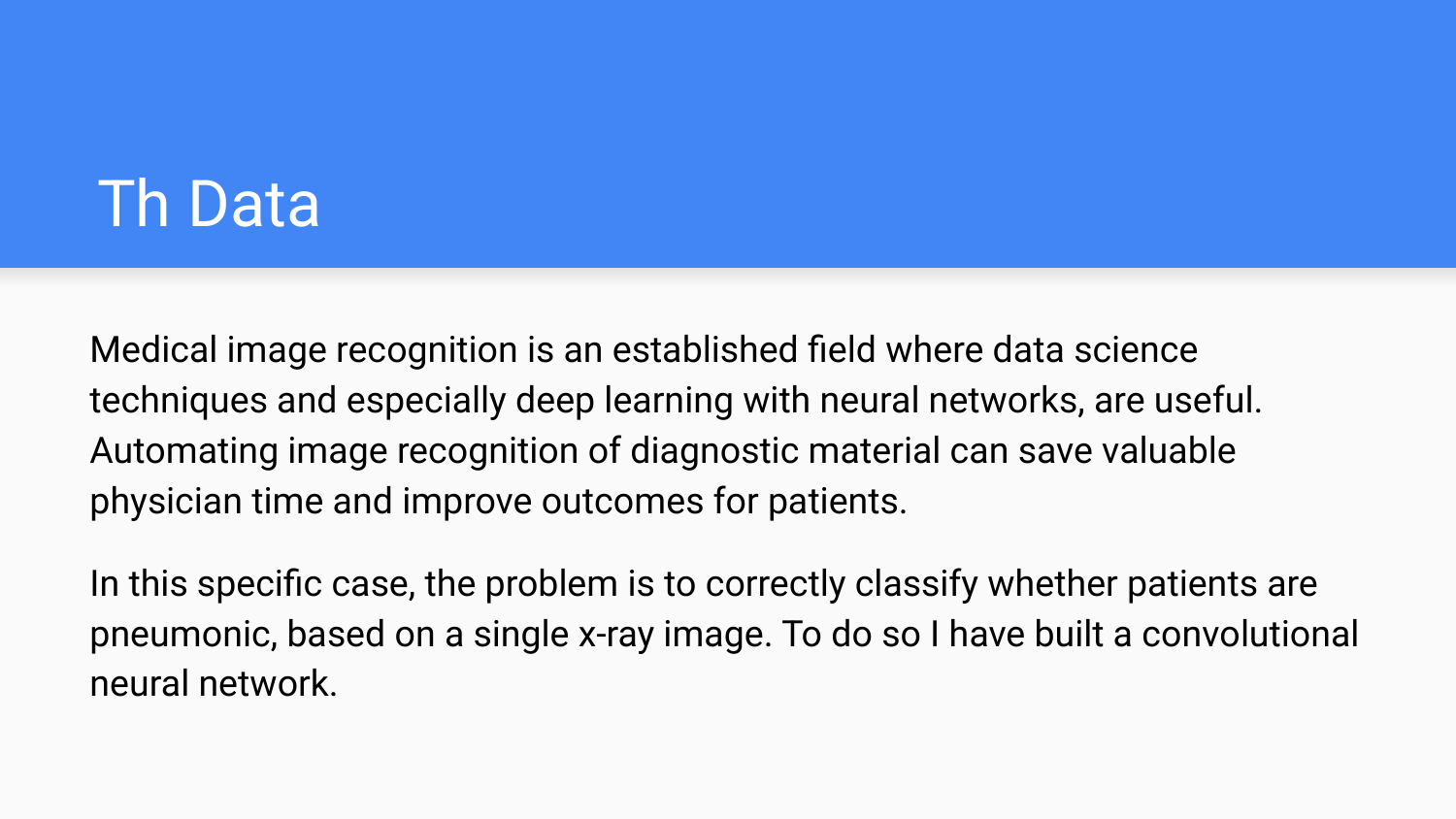

Th Data
Medical image recognition is an established field where data science techniques and especially deep learning with neural networks, are useful. Automating image recognition of diagnostic material can save valuable physician time and improve outcomes for patients.
In this specific case, the problem is to correctly classify whether patients are pneumonic, based on a single x-ray image. To do so I have built a convolutional neural network.